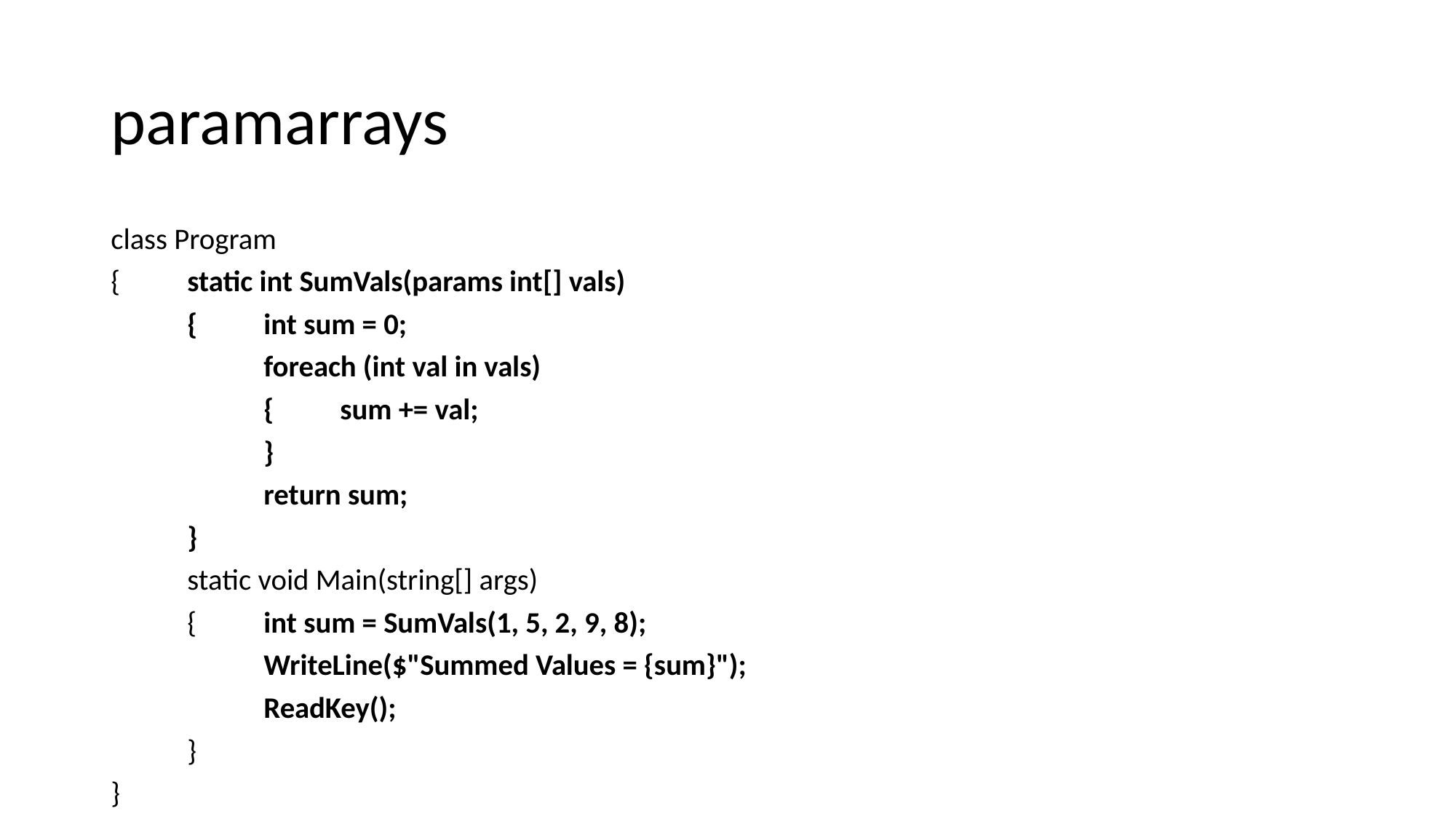

# paramarrays
class Program
{	static int SumVals(params int[] vals)
	{	int sum = 0;
		foreach (int val in vals)
		{	sum += val;
		}
		return sum;
	}
	static void Main(string[] args)
	{	int sum = SumVals(1, 5, 2, 9, 8);
		WriteLine($"Summed Values = {sum}");
		ReadKey();
	}
}